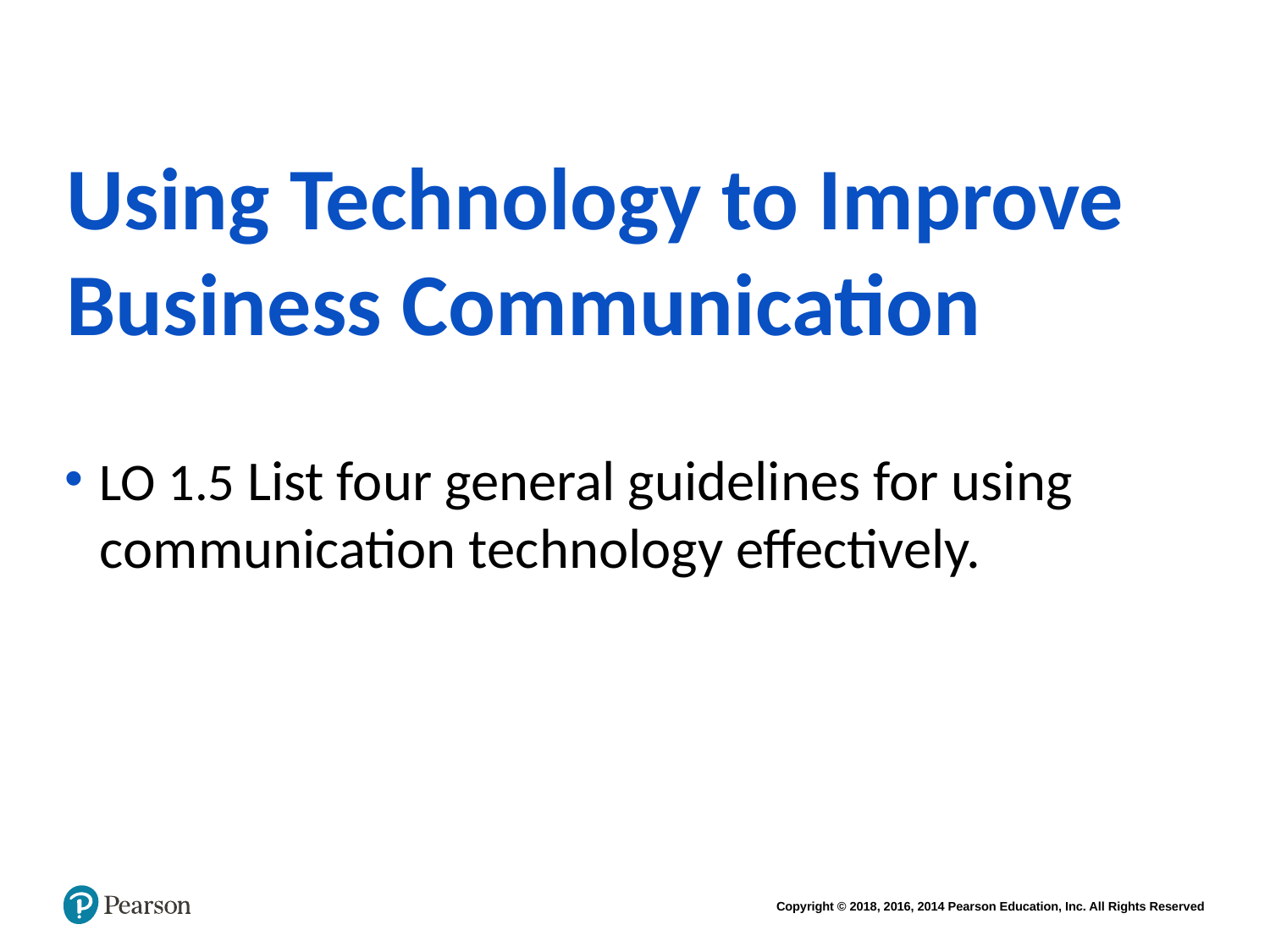

# Using Technology to Improve Business Communication
LO 1.5 List four general guidelines for using communication technology effectively.